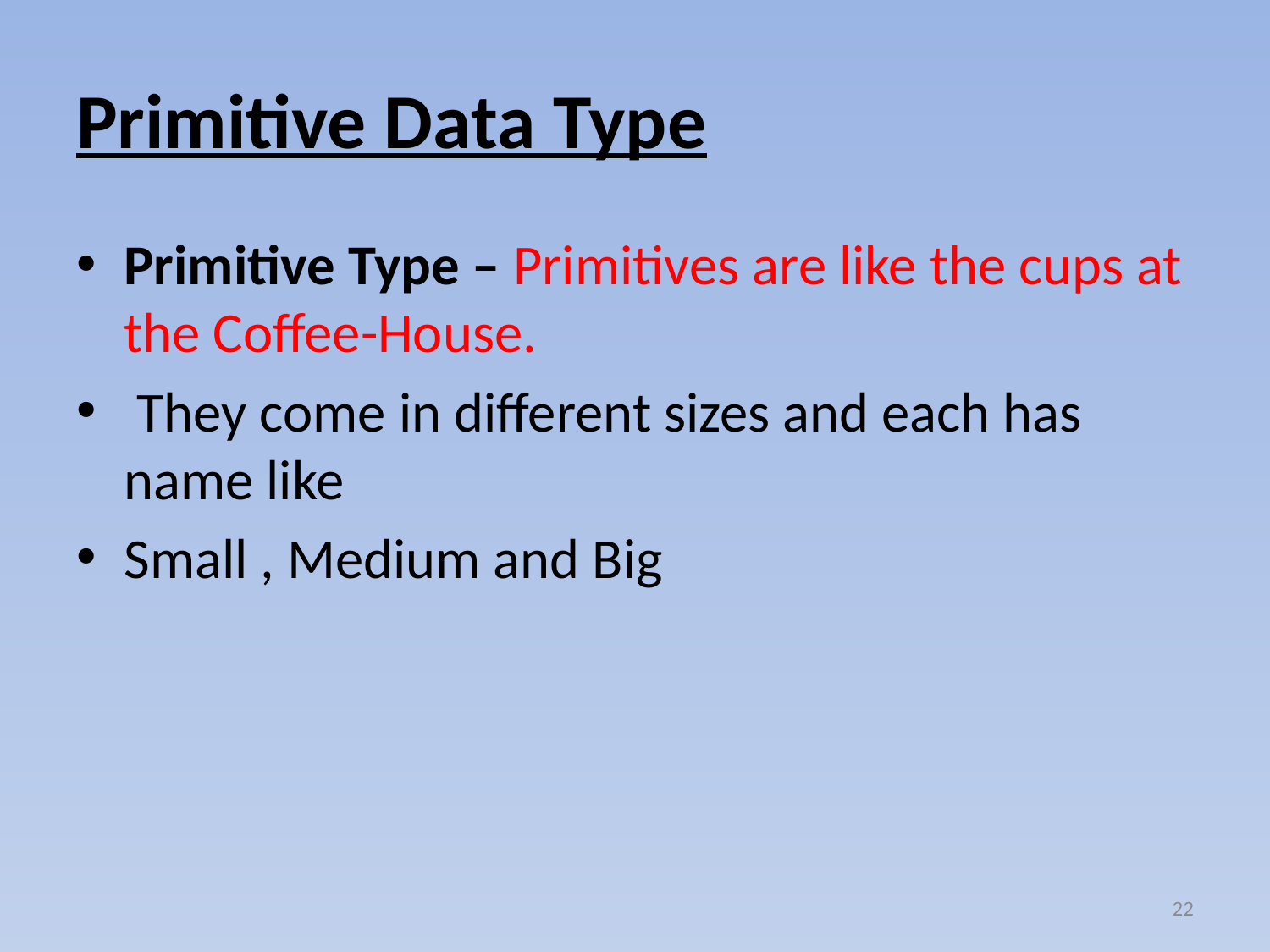

# Primitive Data Type
Primitive Type – Primitives are like the cups at the Coffee-House.
 They come in different sizes and each has name like
Small , Medium and Big

22